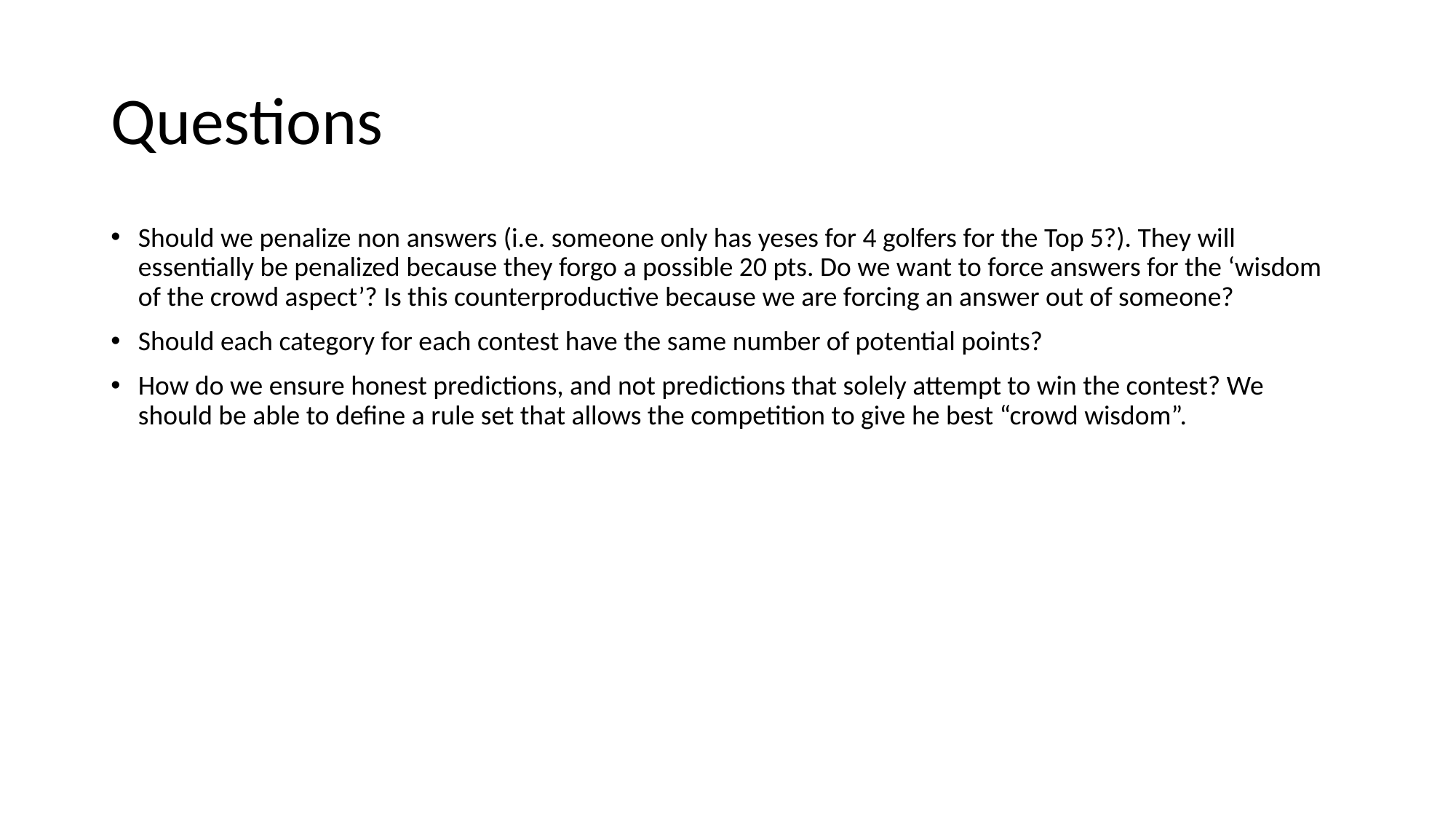

# Questions
Should we penalize non answers (i.e. someone only has yeses for 4 golfers for the Top 5?). They will essentially be penalized because they forgo a possible 20 pts. Do we want to force answers for the ‘wisdom of the crowd aspect’? Is this counterproductive because we are forcing an answer out of someone?
Should each category for each contest have the same number of potential points?
How do we ensure honest predictions, and not predictions that solely attempt to win the contest? We should be able to define a rule set that allows the competition to give he best “crowd wisdom”.